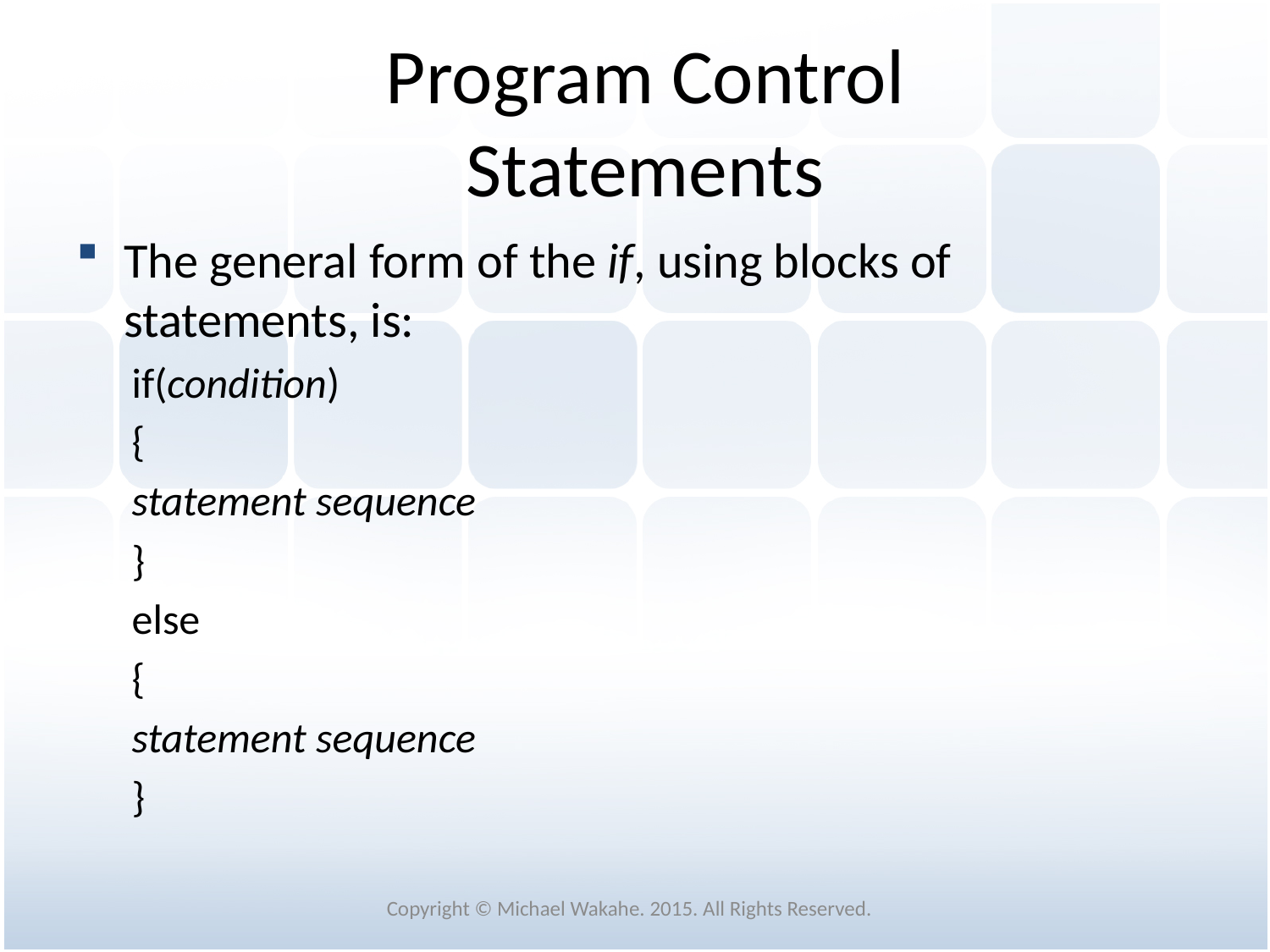

# Program Control Statements
The general form of the if, using blocks of statements, is:
if(condition)
{
statement sequence
}
else
{
statement sequence
}
Copyright © Michael Wakahe. 2015. All Rights Reserved.